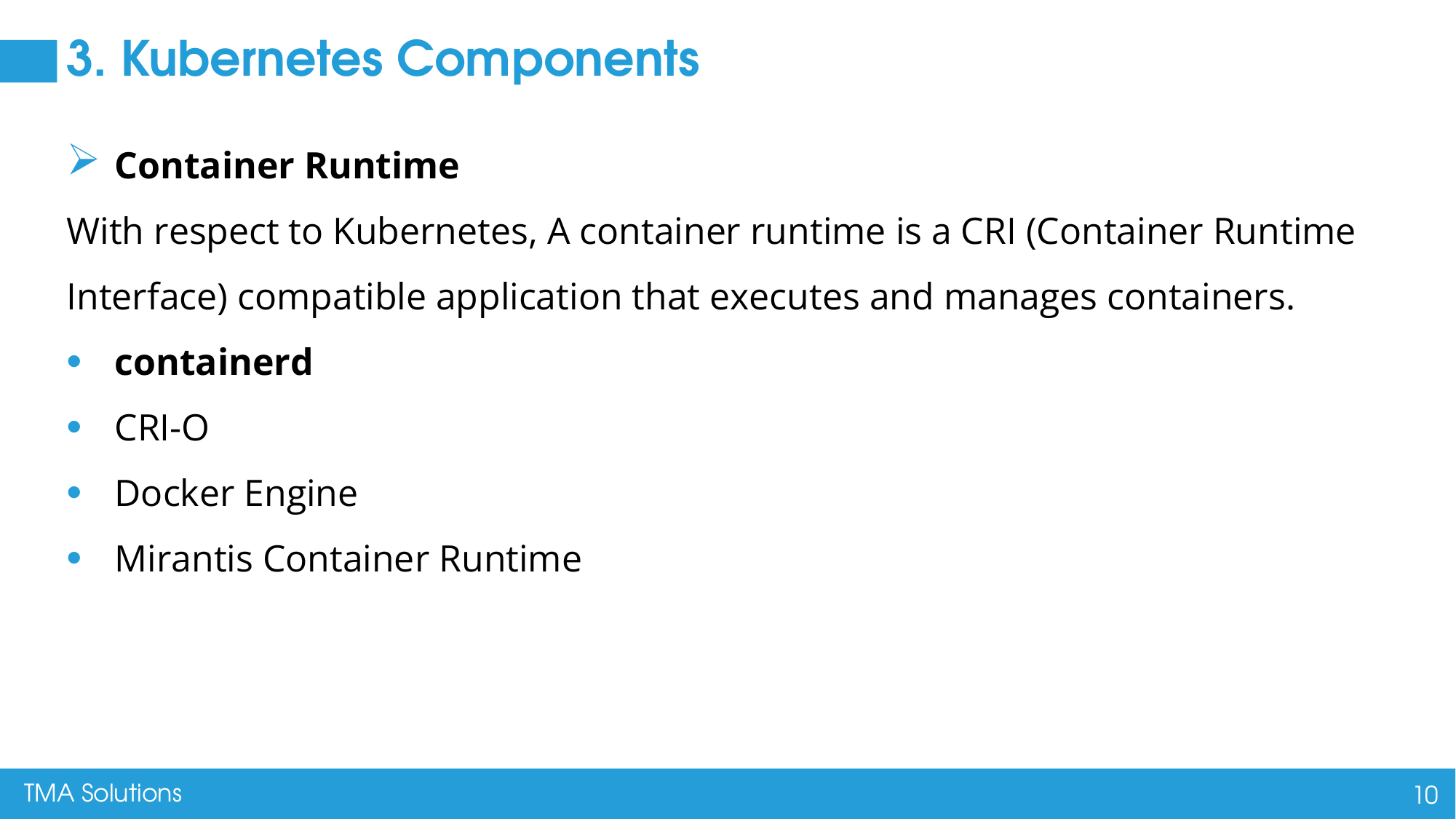

# 3. Kubernetes Components
Container Runtime
With respect to Kubernetes, A container runtime is a CRI (Container Runtime Interface) compatible application that executes and manages containers.
containerd
CRI-O
Docker Engine
Mirantis Container Runtime